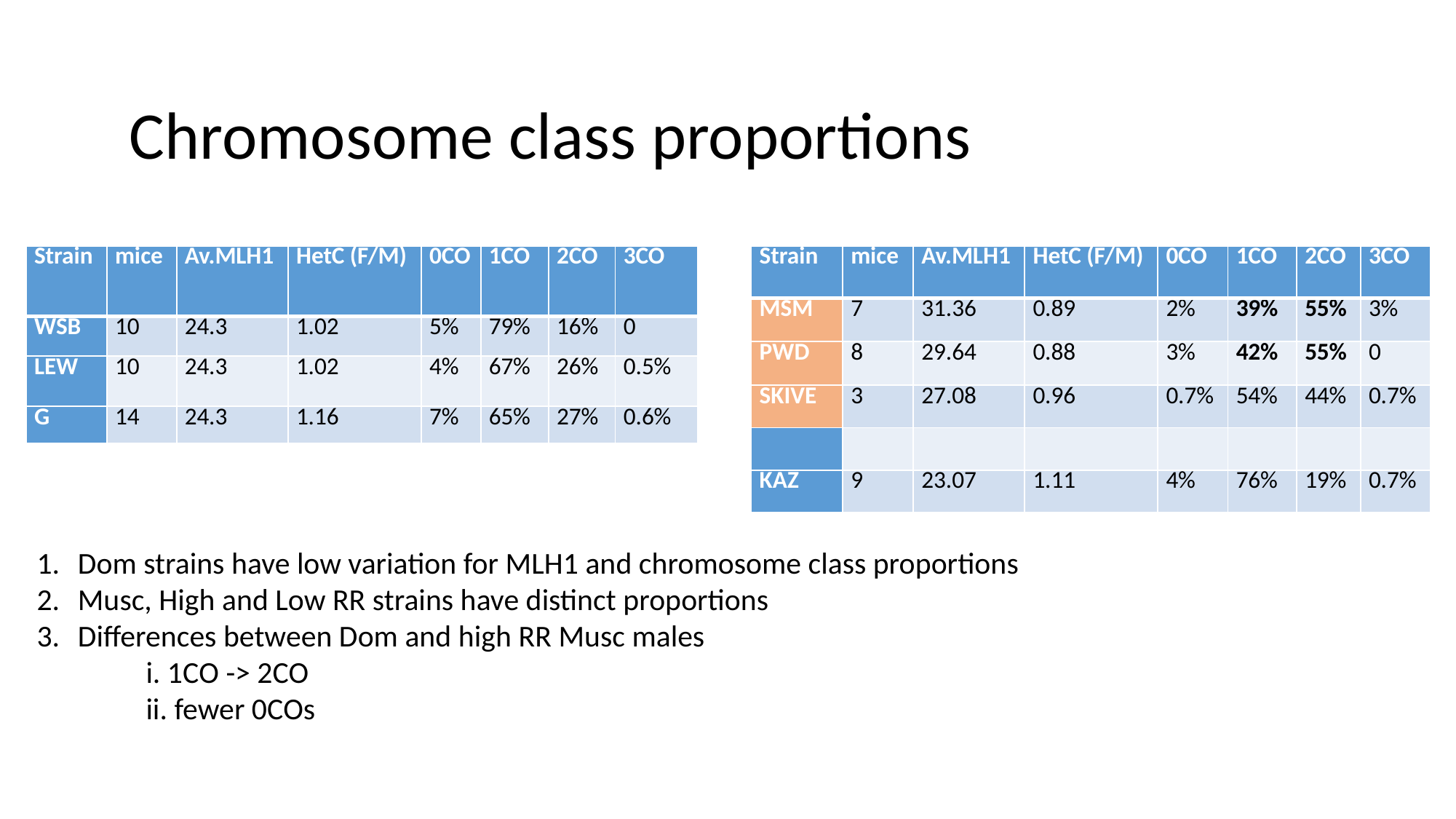

Chromosome class proportions
| Strain | mice | Av.MLH1 | HetC (F/M) | 0CO | 1CO | 2CO | 3CO |
| --- | --- | --- | --- | --- | --- | --- | --- |
| MSM | 7 | 31.36 | 0.89 | 2% | 39% | 55% | 3% |
| PWD | 8 | 29.64 | 0.88 | 3% | 42% | 55% | 0 |
| SKIVE | 3 | 27.08 | 0.96 | 0.7% | 54% | 44% | 0.7% |
|  |  |  |  |  |  |  |  |
| KAZ | 9 | 23.07 | 1.11 | 4% | 76% | 19% | 0.7% |
| Strain | mice | Av.MLH1 | HetC (F/M) | 0CO | 1CO | 2CO | 3CO |
| --- | --- | --- | --- | --- | --- | --- | --- |
| WSB | 10 | 24.3 | 1.02 | 5% | 79% | 16% | 0 |
| LEW | 10 | 24.3 | 1.02 | 4% | 67% | 26% | 0.5% |
| G | 14 | 24.3 | 1.16 | 7% | 65% | 27% | 0.6% |
Dom strains have low variation for MLH1 and chromosome class proportions
Musc, High and Low RR strains have distinct proportions
Differences between Dom and high RR Musc males
	i. 1CO -> 2CO
	ii. fewer 0COs